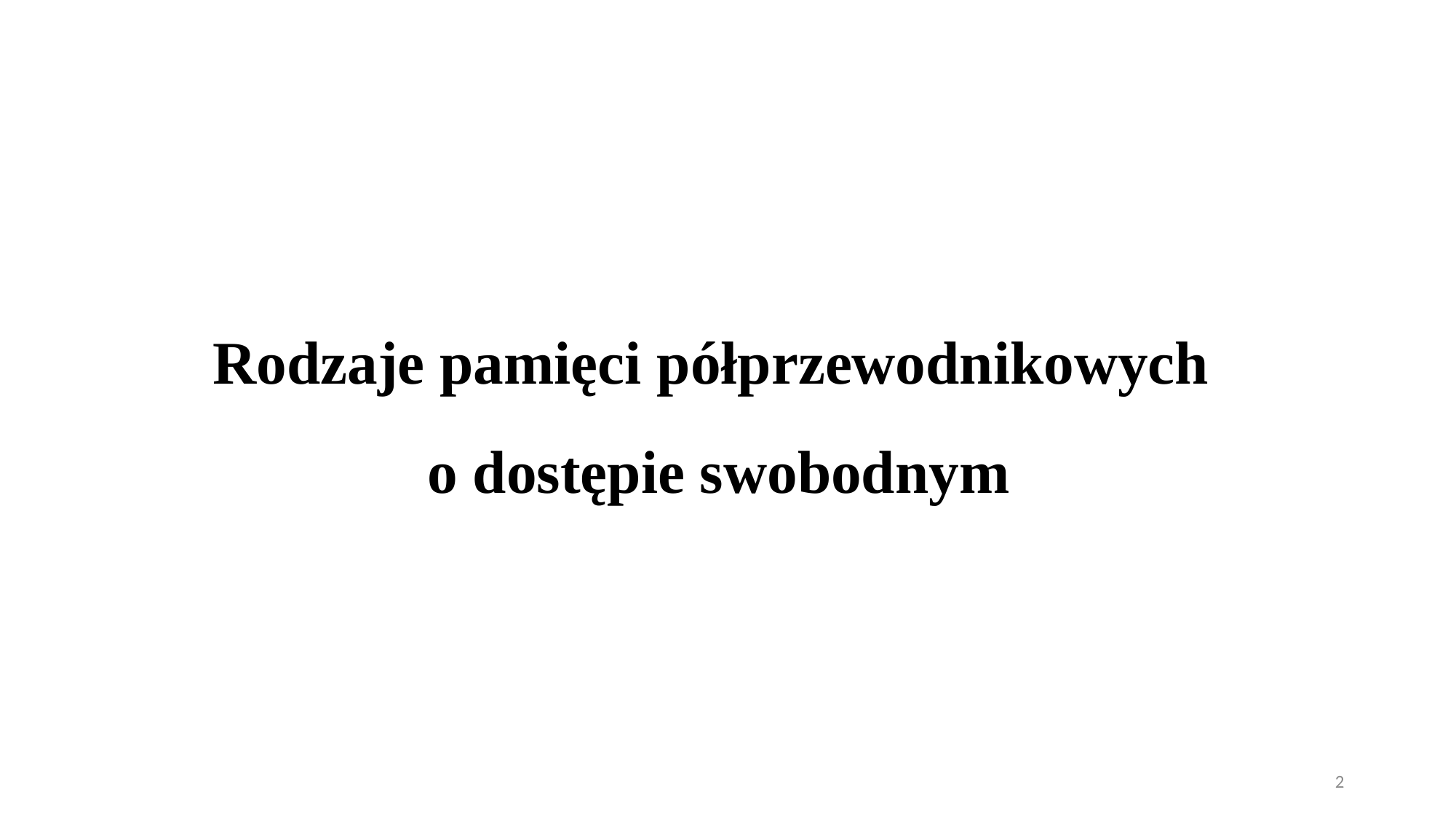

Rodzaje pamięci półprzewodnikowych
o dostępie swobodnym
2